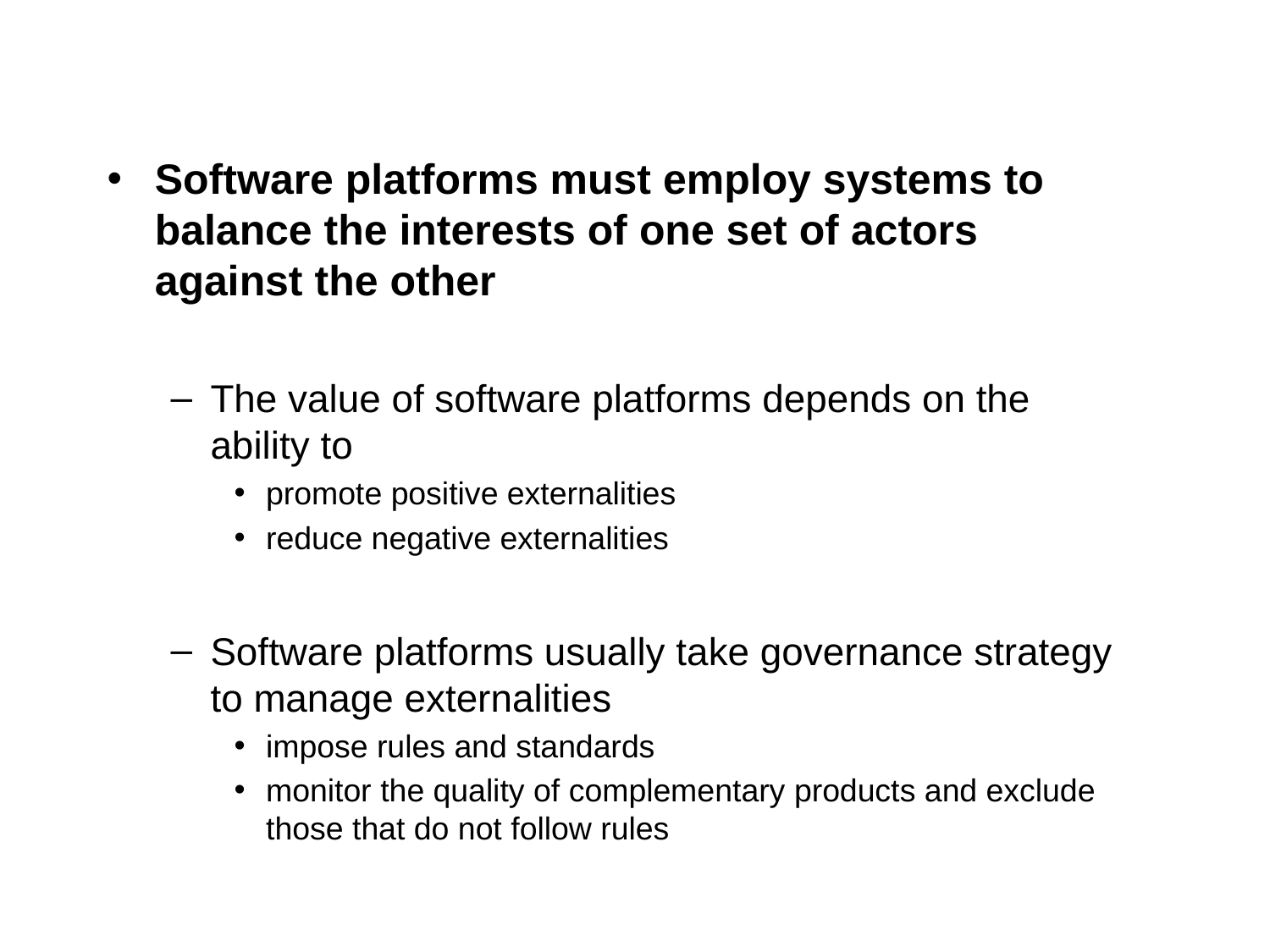

Software platforms must employ systems to balance the interests of one set of actors against the other

The value of software platforms depends on the ability to
promote positive externalities
reduce negative externalities

Software platforms usually take governance strategy to manage externalities
impose rules and standards
monitor the quality of complementary products and exclude those that do not follow rules

Global Economics Group